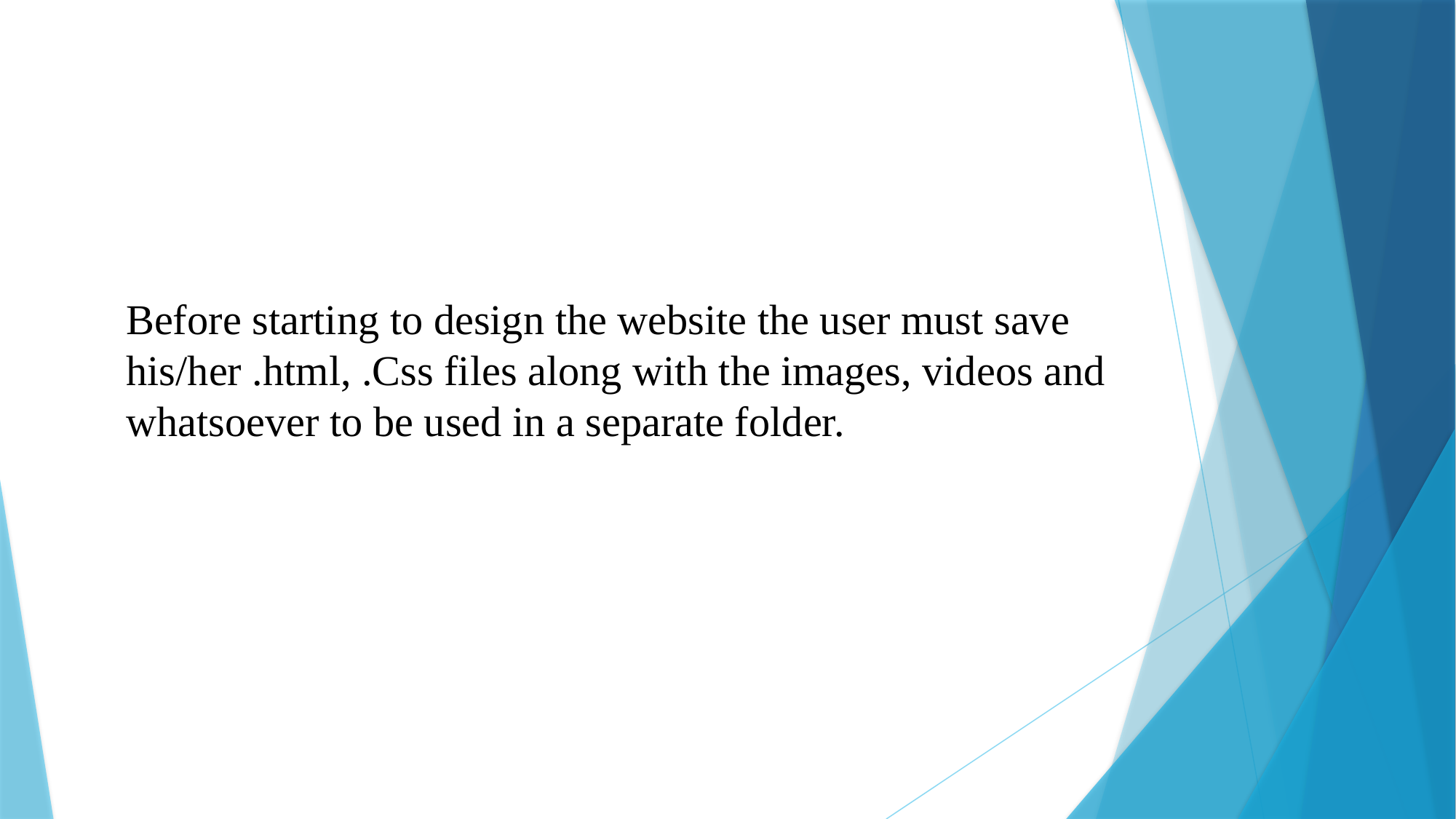

Before starting to design the website the user must save his/her .html, .Css files along with the images, videos and whatsoever to be used in a separate folder.